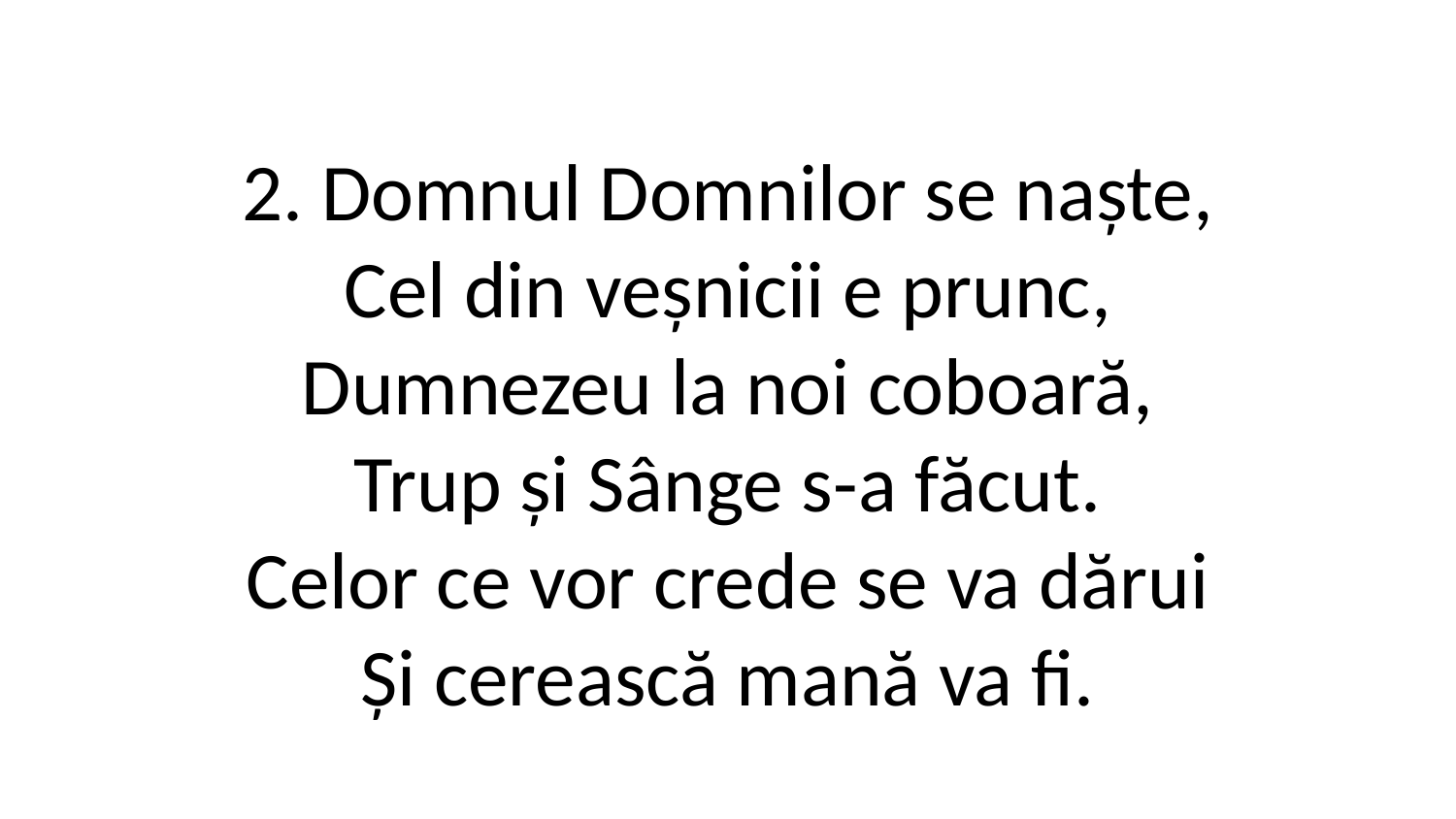

2. Domnul Domnilor se naște,
Cel din veșnicii e prunc,
Dumnezeu la noi coboară,
Trup și Sânge s-a făcut.
Celor ce vor crede se va dărui
Și cerească mană va fi.